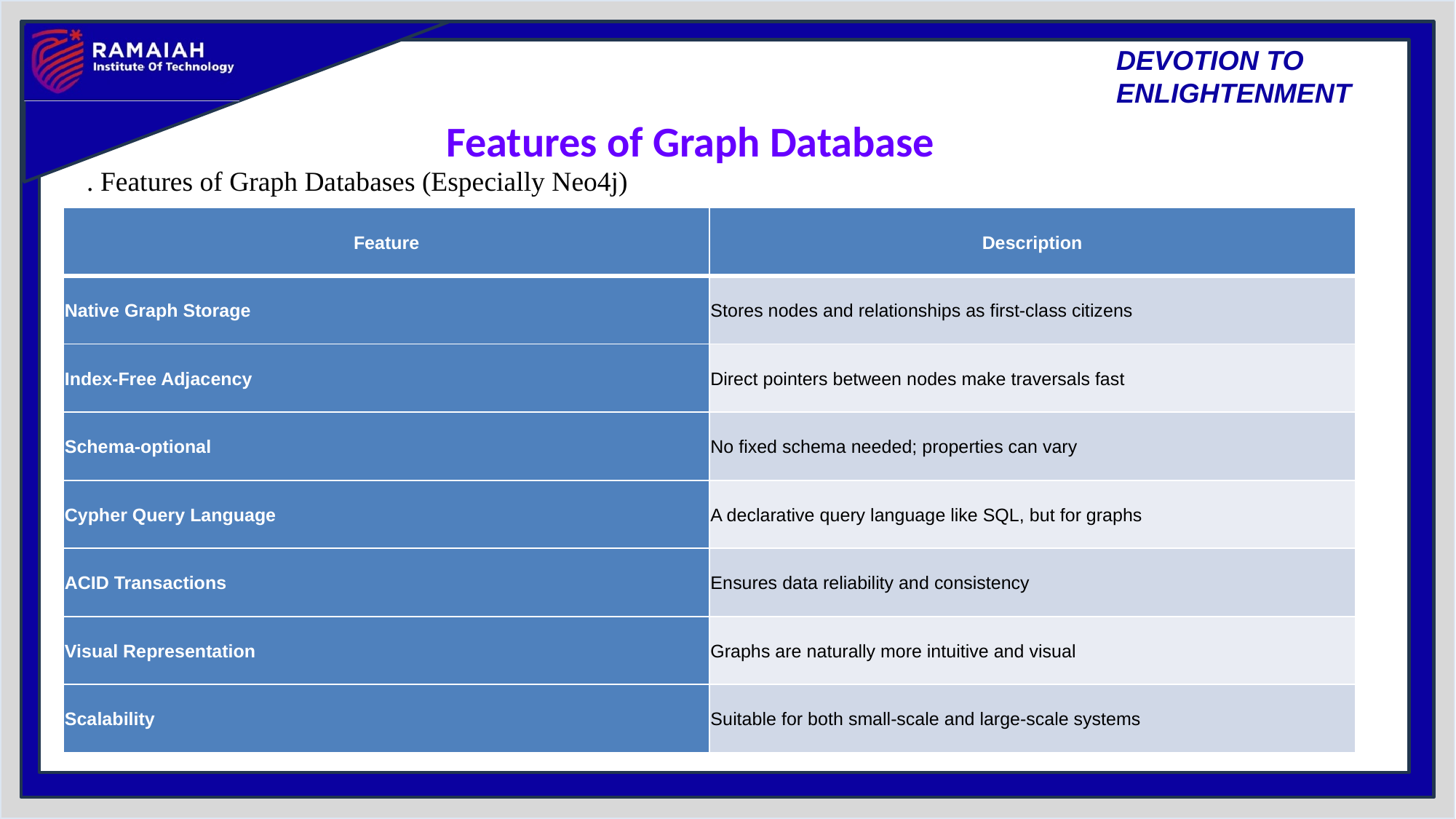

# Features of Graph Database
. Features of Graph Databases (Especially Neo4j)

| Feature | Description |
| --- | --- |
| Native Graph Storage | Stores nodes and relationships as first-class citizens |
| Index-Free Adjacency | Direct pointers between nodes make traversals fast |
| Schema-optional | No fixed schema needed; properties can vary |
| Cypher Query Language | A declarative query language like SQL, but for graphs |
| ACID Transactions | Ensures data reliability and consistency |
| Visual Representation | Graphs are naturally more intuitive and visual |
| Scalability | Suitable for both small-scale and large-scale systems |